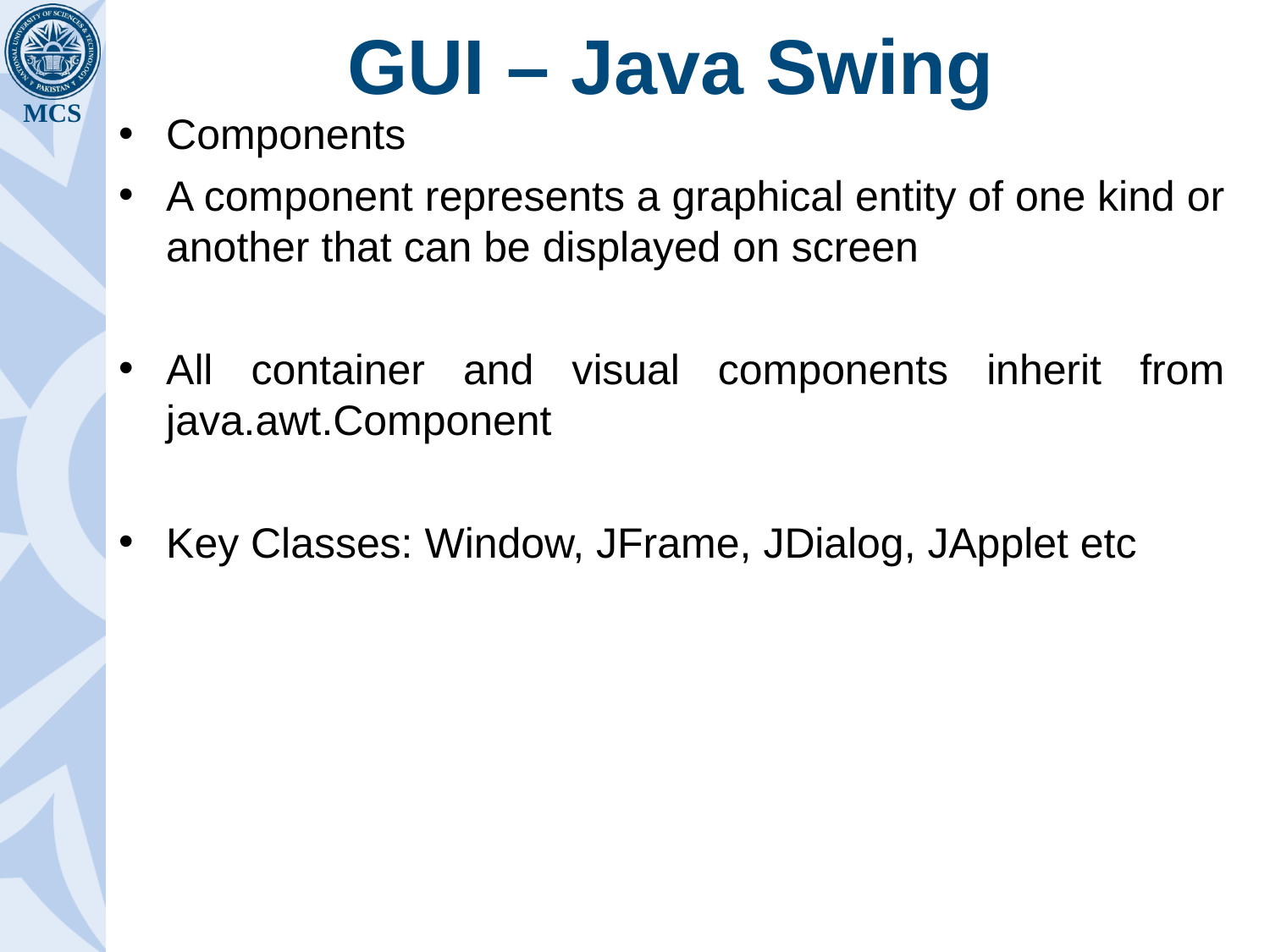

# GUI – Java Swing
Components
A component represents a graphical entity of one kind or another that can be displayed on screen

All container and visual components inherit from java.awt.Component

Key Classes: Window, JFrame, JDialog, JApplet etc